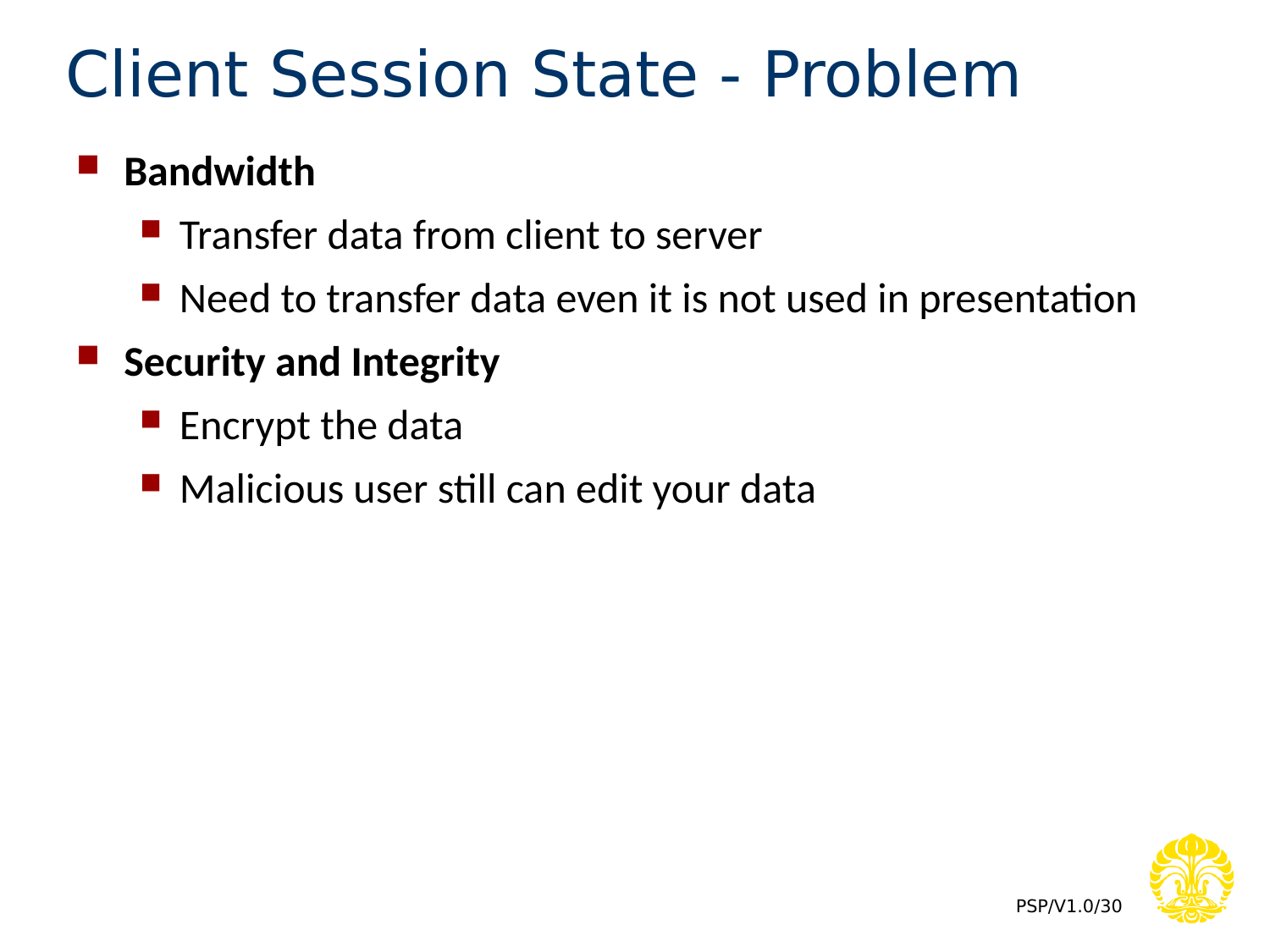

# Client Session State - Problem
Bandwidth
Transfer data from client to server
Need to transfer data even it is not used in presentation
Security and Integrity
Encrypt the data
Malicious user still can edit your data